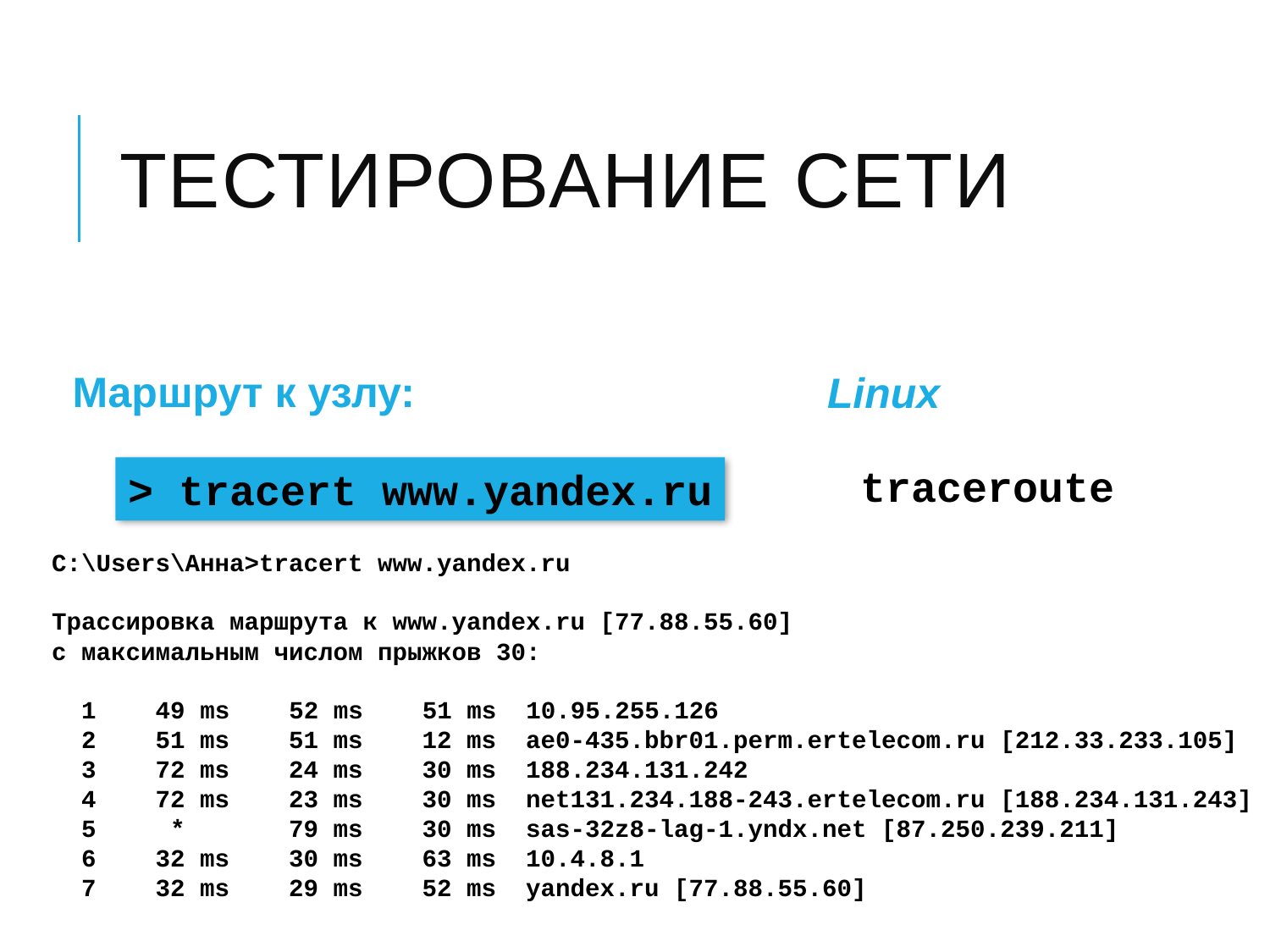

# Тестирование сети
Маршрут к узлу:
Linux
traceroute
> tracert www.yandex.ru
C:\Users\Анна>tracert www.yandex.ru

Трассировка маршрута к www.yandex.ru [77.88.55.60]
с максимальным числом прыжков 30:

  1    49 ms    52 ms    51 ms  10.95.255.126
  2    51 ms    51 ms    12 ms  ae0-435.bbr01.perm.ertelecom.ru [212.33.233.105]
  3    72 ms    24 ms    30 ms  188.234.131.242
  4    72 ms    23 ms    30 ms  net131.234.188-243.ertelecom.ru [188.234.131.243]
  5     *       79 ms    30 ms  sas-32z8-lag-1.yndx.net [87.250.239.211]
  6    32 ms    30 ms    63 ms  10.4.8.1
  7    32 ms    29 ms    52 ms  yandex.ru [77.88.55.60]